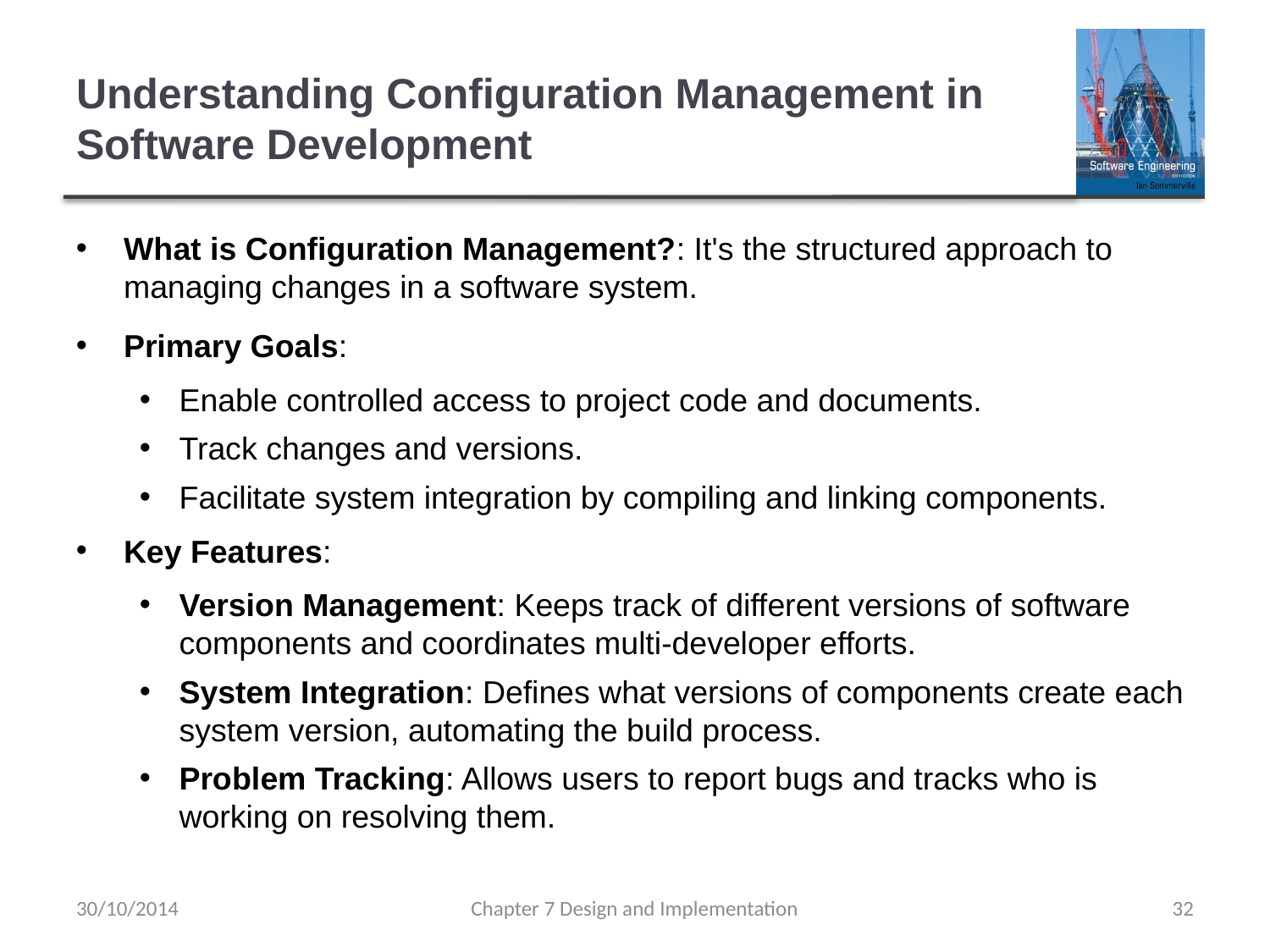

# Understanding Configuration Management in Software Development
What is Configuration Management?: It's the structured approach to managing changes in a software system.
Primary Goals:
Enable controlled access to project code and documents.
Track changes and versions.
Facilitate system integration by compiling and linking components.
Key Features:
Version Management: Keeps track of different versions of software components and coordinates multi-developer efforts.
System Integration: Defines what versions of components create each system version, automating the build process.
Problem Tracking: Allows users to report bugs and tracks who is working on resolving them.
30/10/2014
Chapter 7 Design and Implementation
32